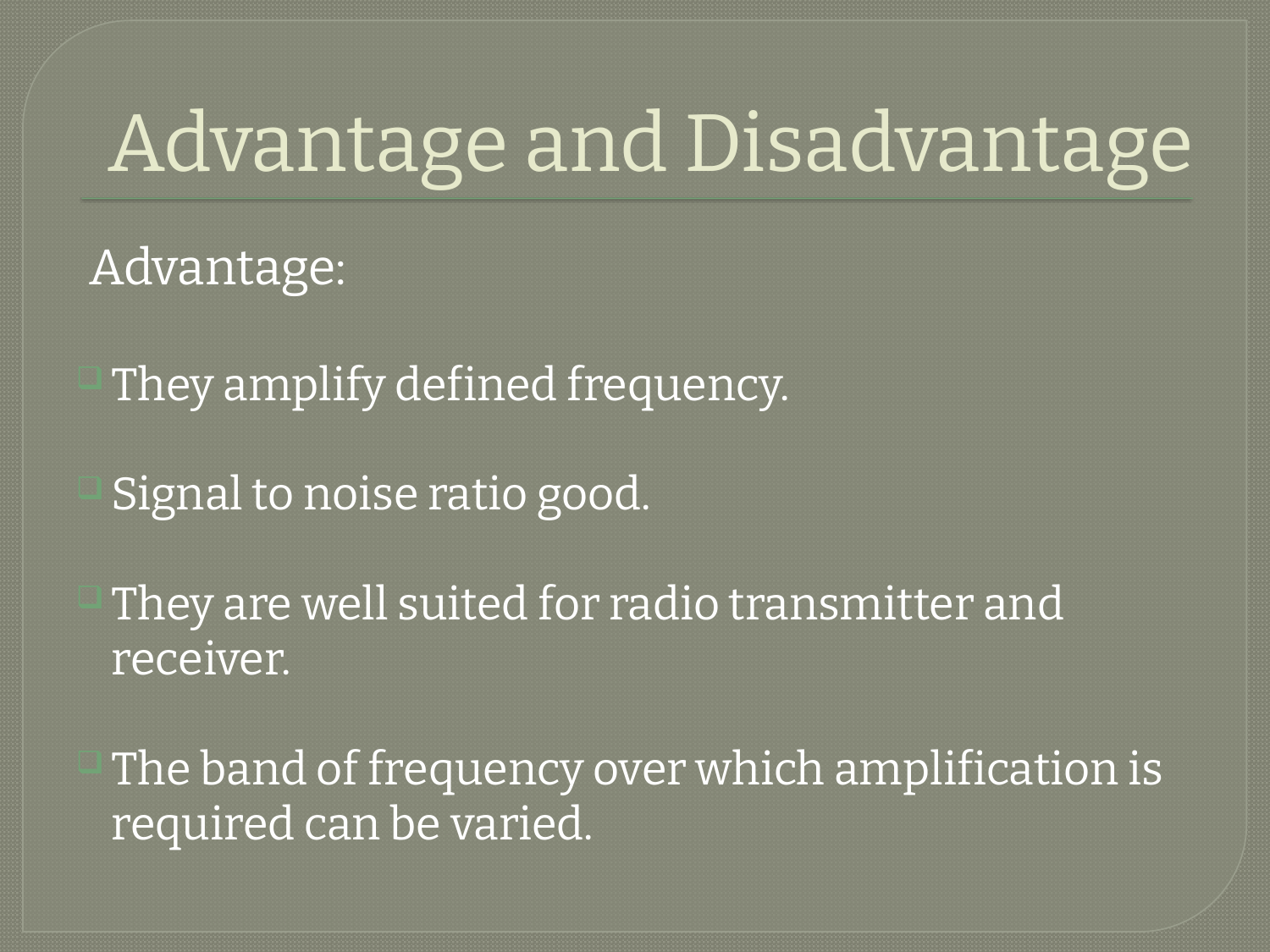

# Advantage and Disadvantage
Advantage:

They amplify defined frequency.

Signal to noise ratio good.

They are well suited for radio transmitter and receiver.

The band of frequency over which amplification is required can be varied.